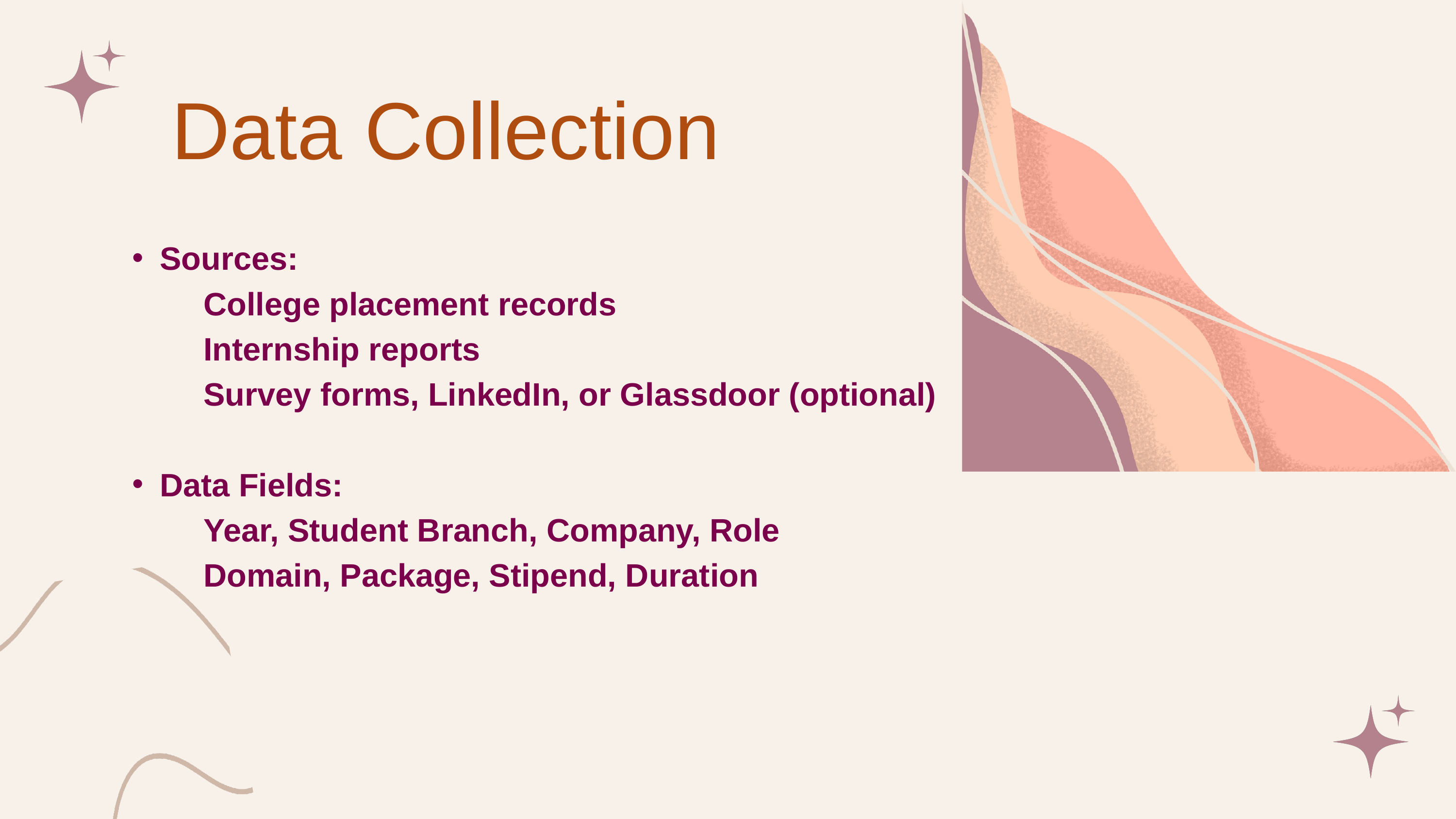

Data Collection
Sources:
           College placement records
           Internship reports
           Survey forms, LinkedIn, or Glassdoor (optional)

Data Fields:
           Year, Student Branch, Company, Role
           Domain, Package, Stipend, Duration